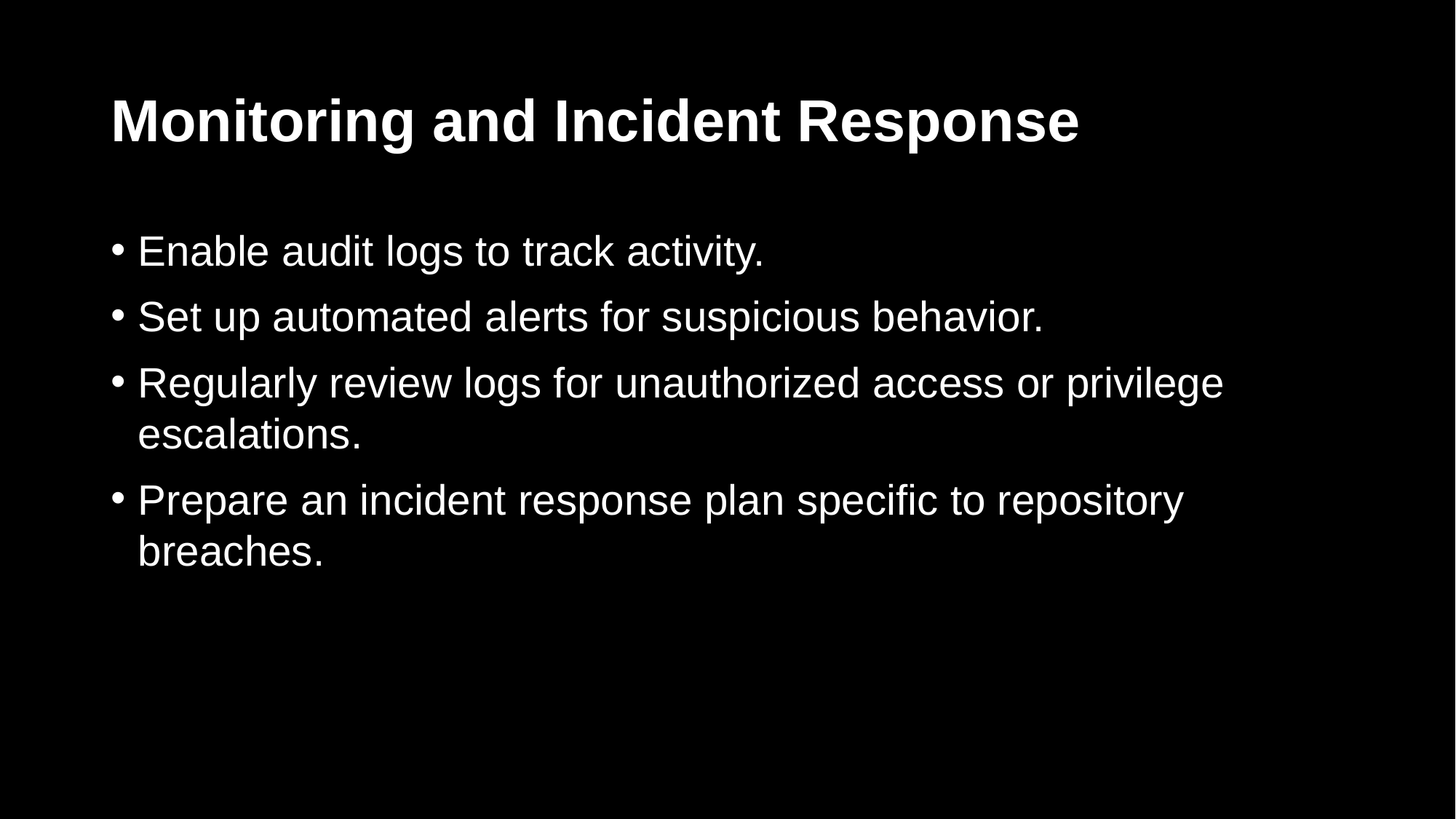

# Monitoring and Incident Response
Enable audit logs to track activity.
Set up automated alerts for suspicious behavior.
Regularly review logs for unauthorized access or privilege escalations.
Prepare an incident response plan specific to repository breaches.